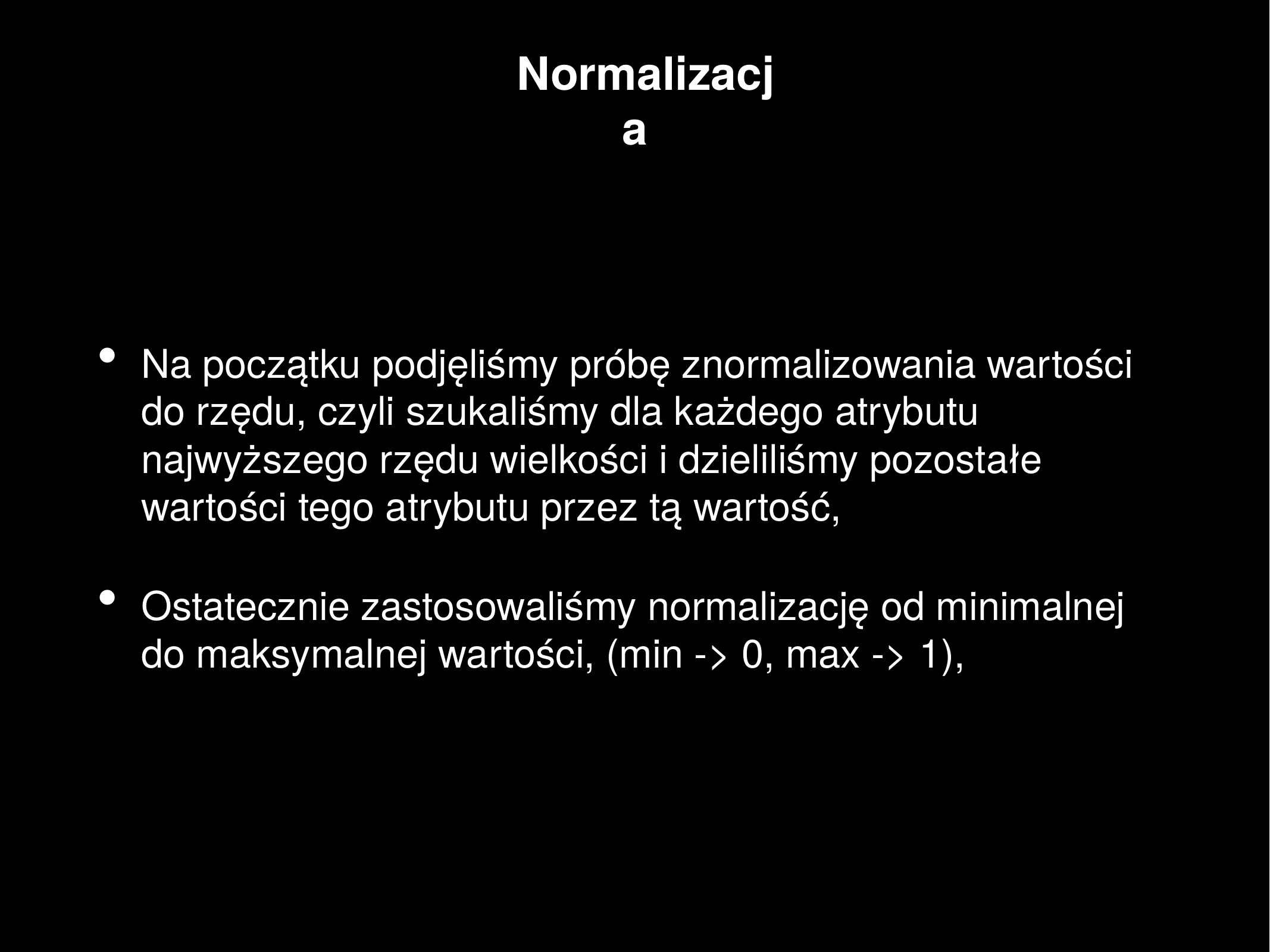

Normalizacja
Na początku podjęliśmy próbę znormalizowania wartości do rzędu, czyli szukaliśmy dla każdego atrybutu najwyższego rzędu wielkości i dzieliliśmy pozostałe wartości tego atrybutu przez tą wartość,
Ostatecznie zastosowaliśmy normalizację od minimalnej do maksymalnej wartości, (min -> 0, max -> 1),